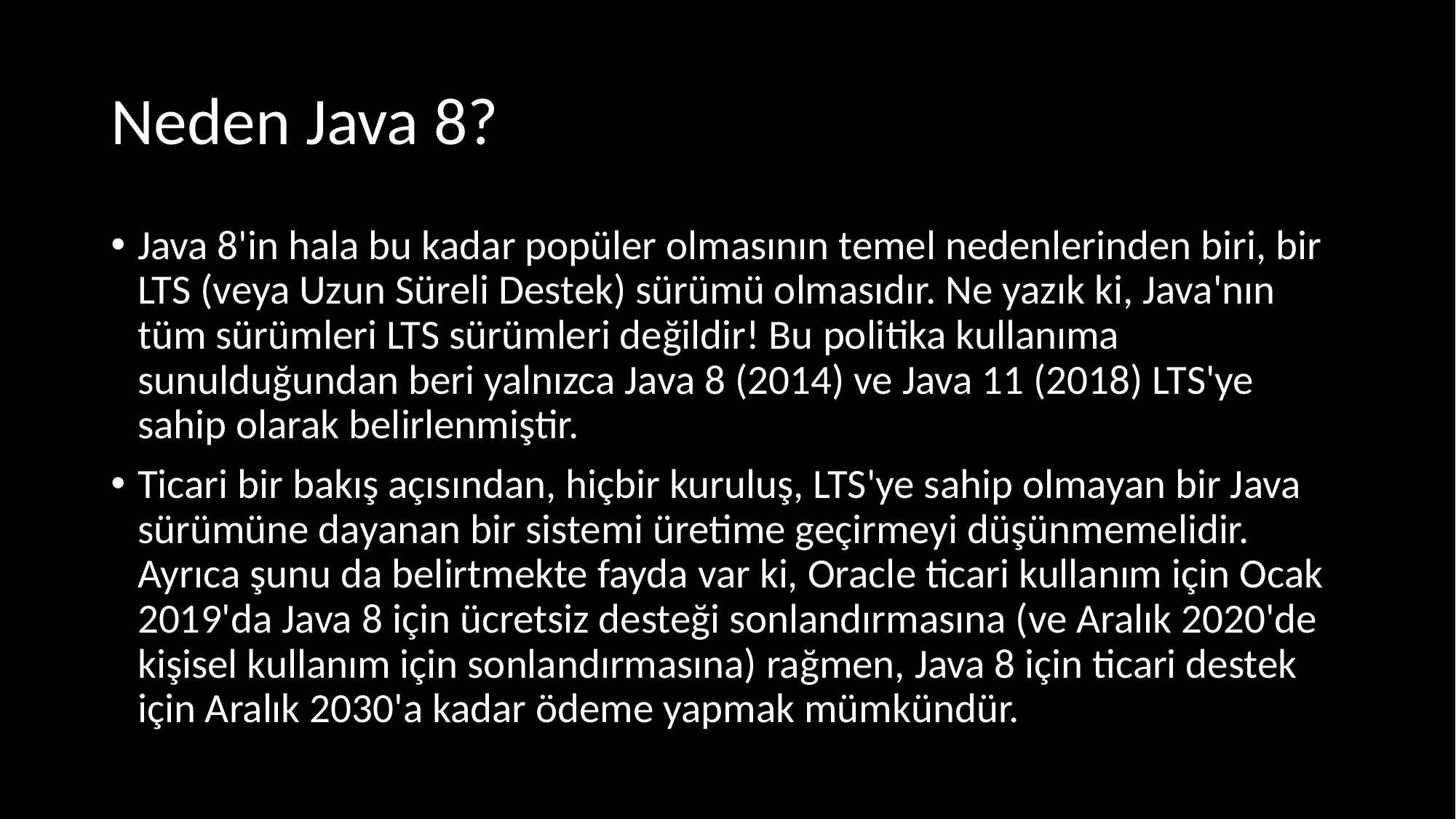

# Neden Java 8?
Java 8'in hala bu kadar popüler olmasının temel nedenlerinden biri, bir LTS (veya Uzun Süreli Destek) sürümü olmasıdır. Ne yazık ki, Java'nın tüm sürümleri LTS sürümleri değildir! Bu politika kullanıma sunulduğundan beri yalnızca Java 8 (2014) ve Java 11 (2018) LTS'ye sahip olarak belirlenmiştir.
Ticari bir bakış açısından, hiçbir kuruluş, LTS'ye sahip olmayan bir Java sürümüne dayanan bir sistemi üretime geçirmeyi düşünmemelidir. Ayrıca şunu da belirtmekte fayda var ki, Oracle ticari kullanım için Ocak 2019'da Java 8 için ücretsiz desteği sonlandırmasına (ve Aralık 2020'de kişisel kullanım için sonlandırmasına) rağmen, Java 8 için ticari destek için Aralık 2030'a kadar ödeme yapmak mümkündür.